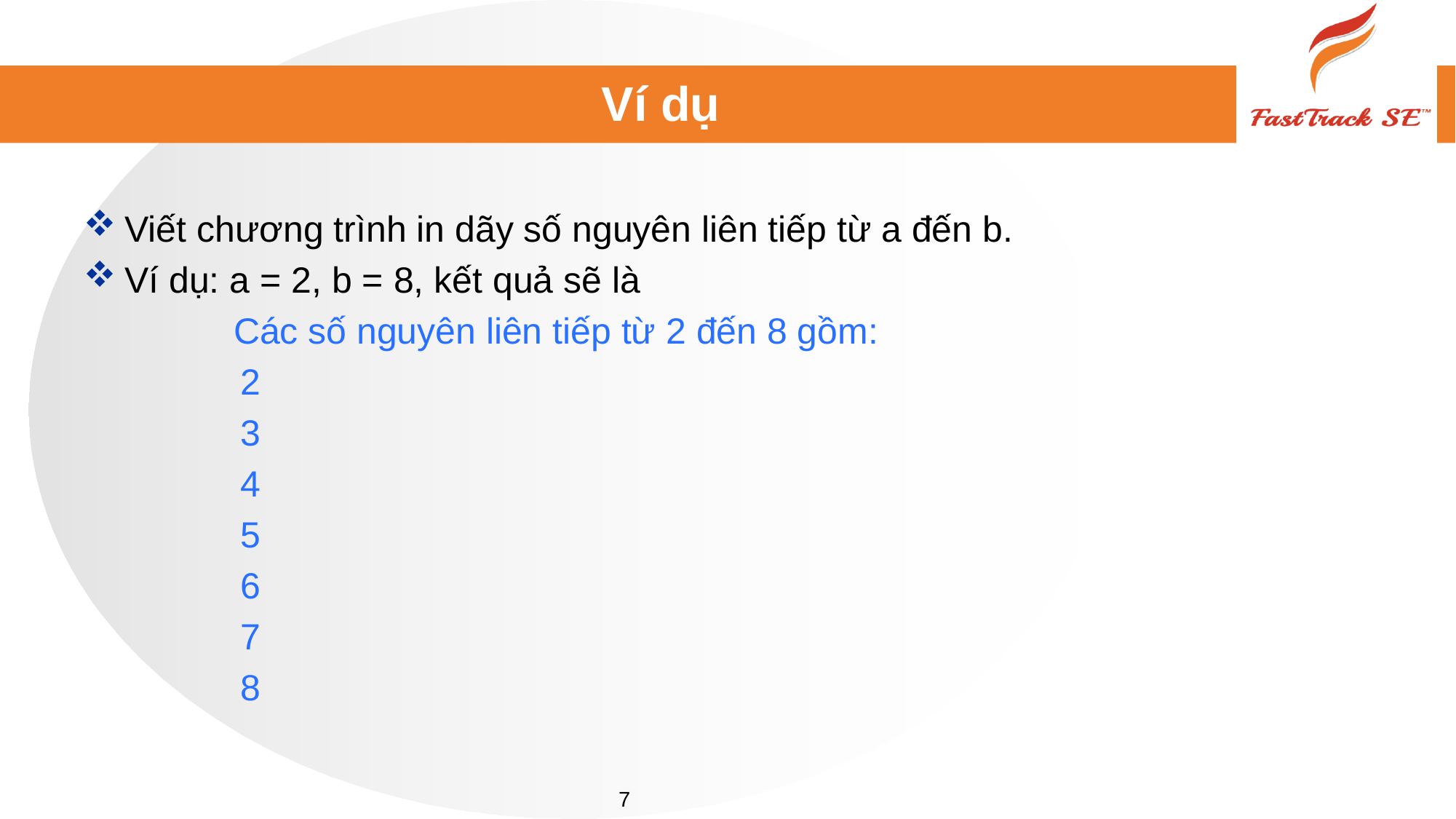

# Ví dụ
Viết chương trình in dãy số nguyên liên tiếp từ a đến b.
Ví dụ: a = 2, b = 8, kết quả sẽ là
	    Các số nguyên liên tiếp từ 2 đến 8 gồm:
2
3
4
5
6
7
8

7